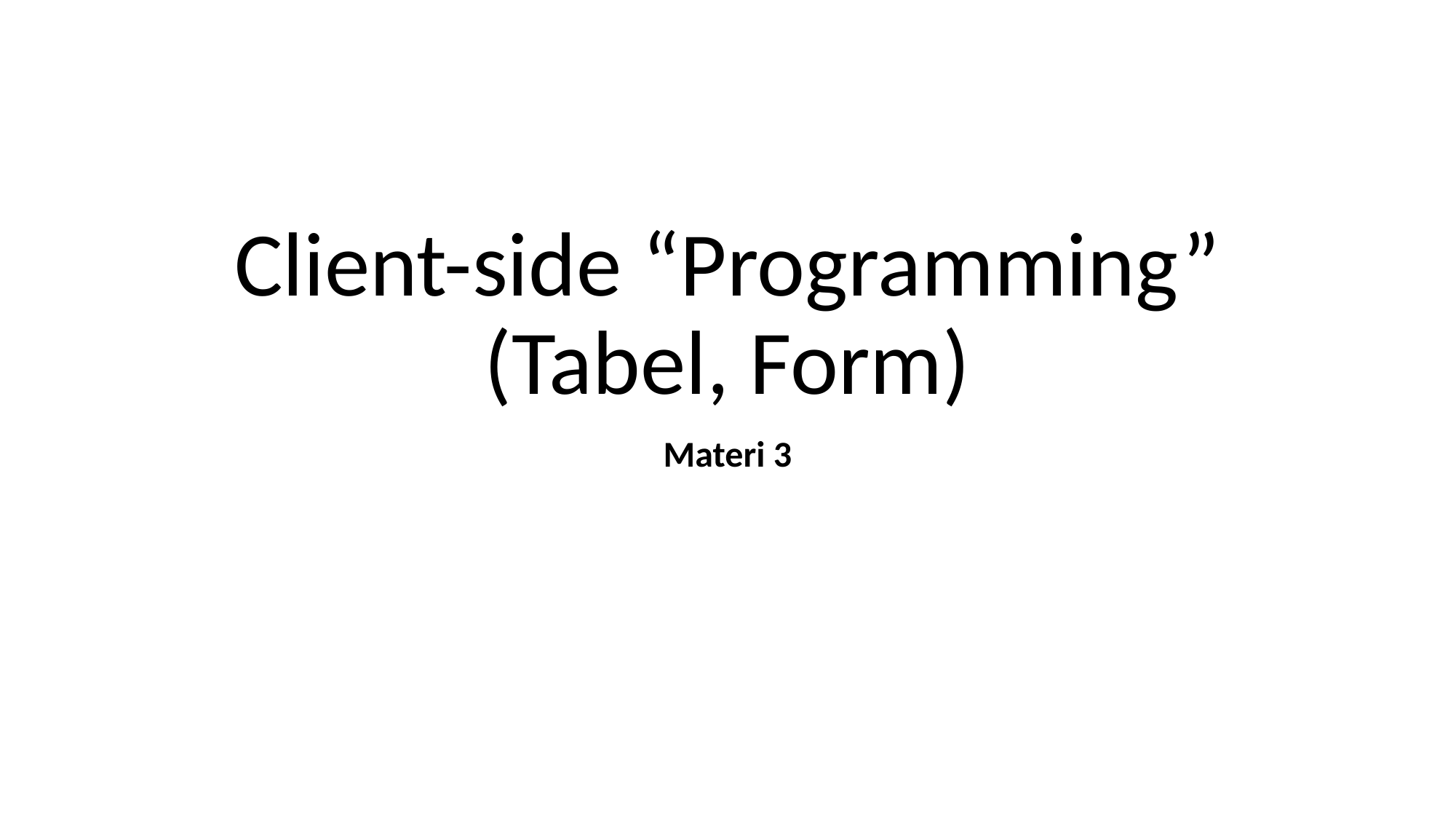

# Client-side “Programming” (Tabel, Form)
Materi 3